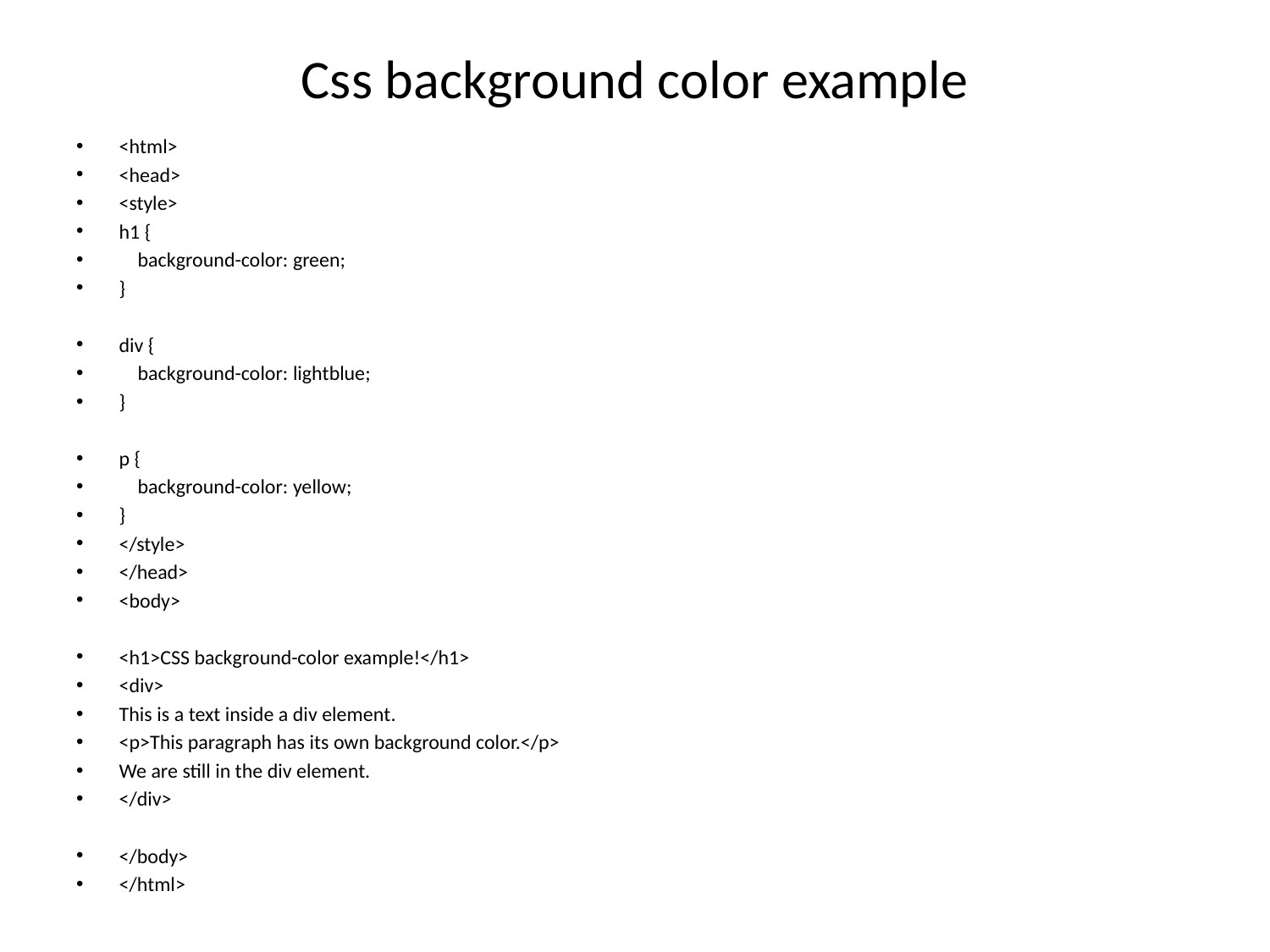

# Css background color example
<html>
<head>
<style>
h1 {
    background-color: green;
}

div {
    background-color: lightblue;
}

p {
    background-color: yellow;
}
</style>
</head>
<body>

<h1>CSS background-color example!</h1>
<div>
This is a text inside a div element.
<p>This paragraph has its own background color.</p>
We are still in the div element.
</div>

</body>
</html>